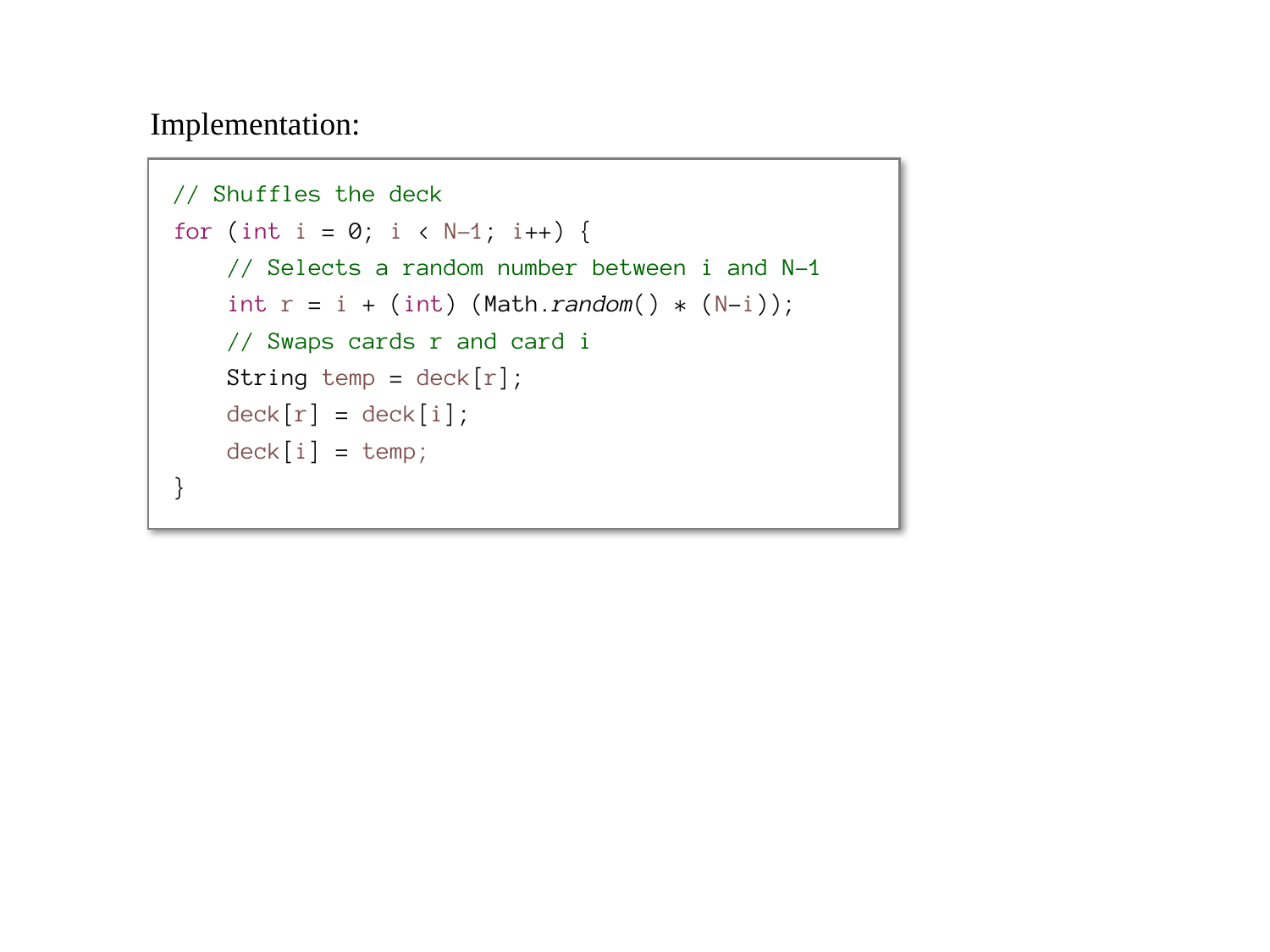

Implementation:

// Shuffles the deck
for (int i = 0; i < N-1; i++) {
    // Selects a random number between i and N-1
    int r = i + (int) (Math.random() * (N-i));
    // Swaps cards r and card i
    String temp = deck[r];
    deck[r] = deck[i];
    deck[i] = temp;
}